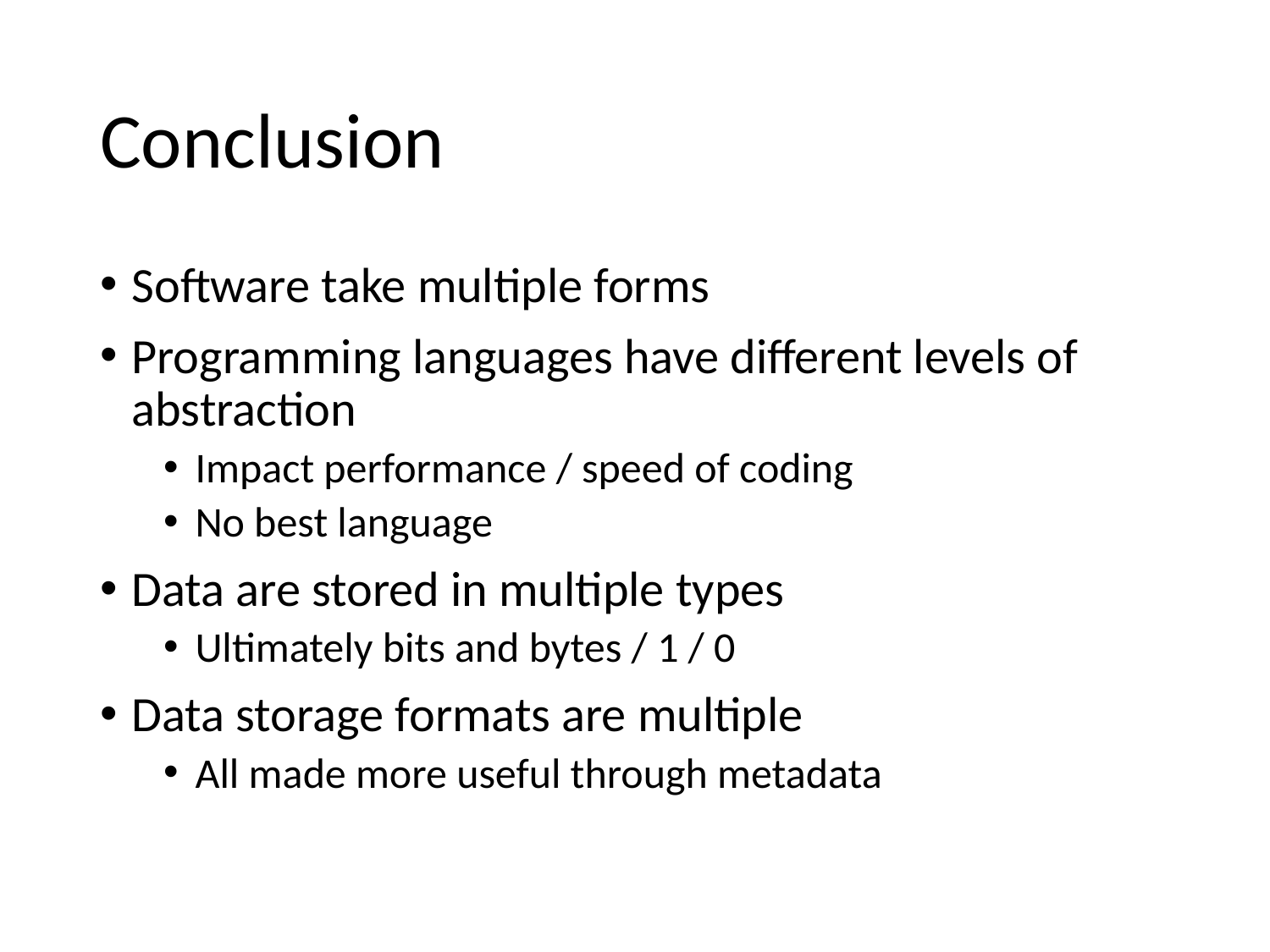

# Conclusion
Software take multiple forms
Programming languages have different levels of abstraction
Impact performance / speed of coding
No best language
Data are stored in multiple types
Ultimately bits and bytes / 1 / 0
Data storage formats are multiple
All made more useful through metadata